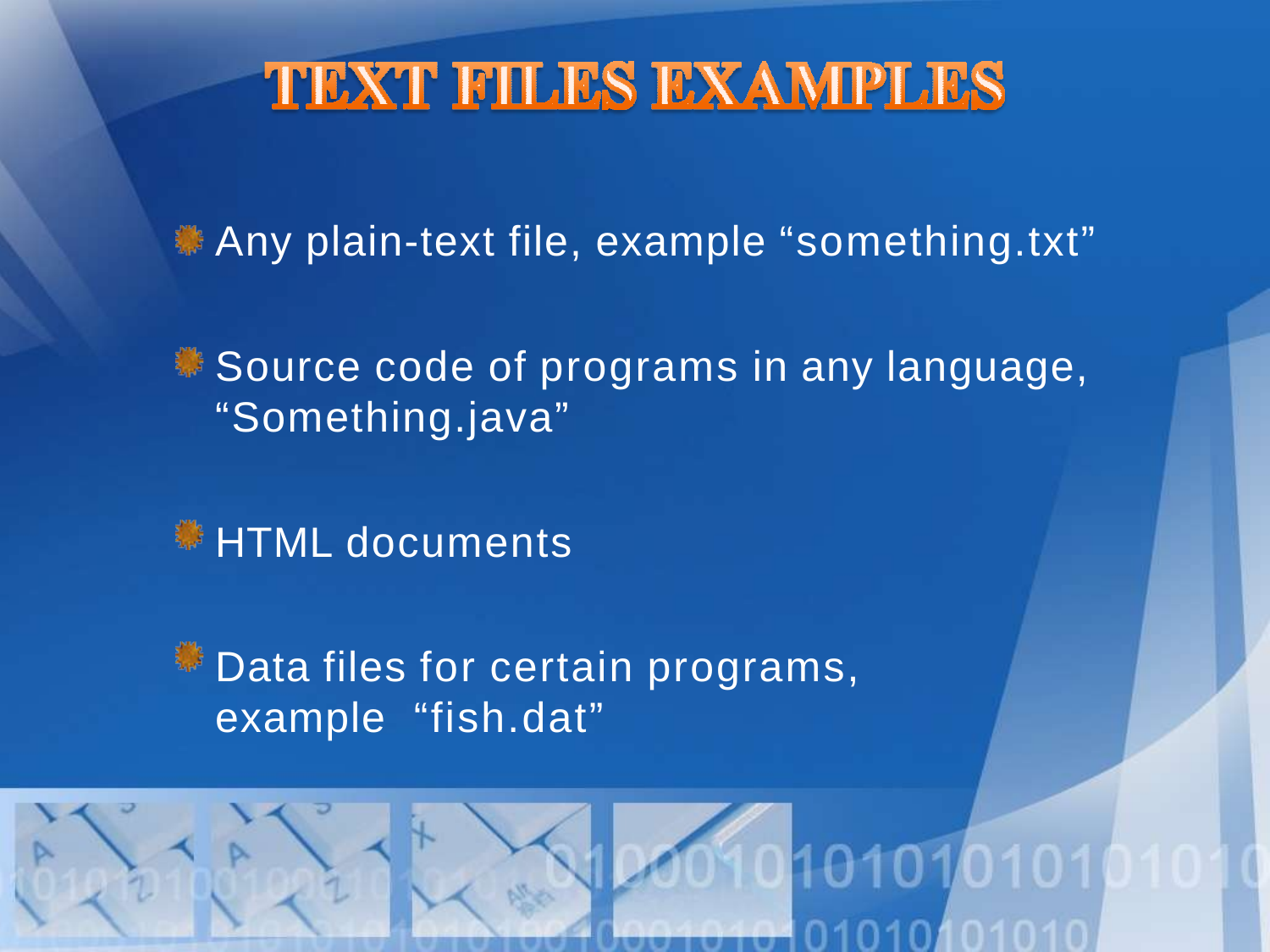

Any plain-text file, example “something.txt”

Source code of programs in any language,
“Something.java”

HTML documents

Data files for certain programs, example  “fish.dat”